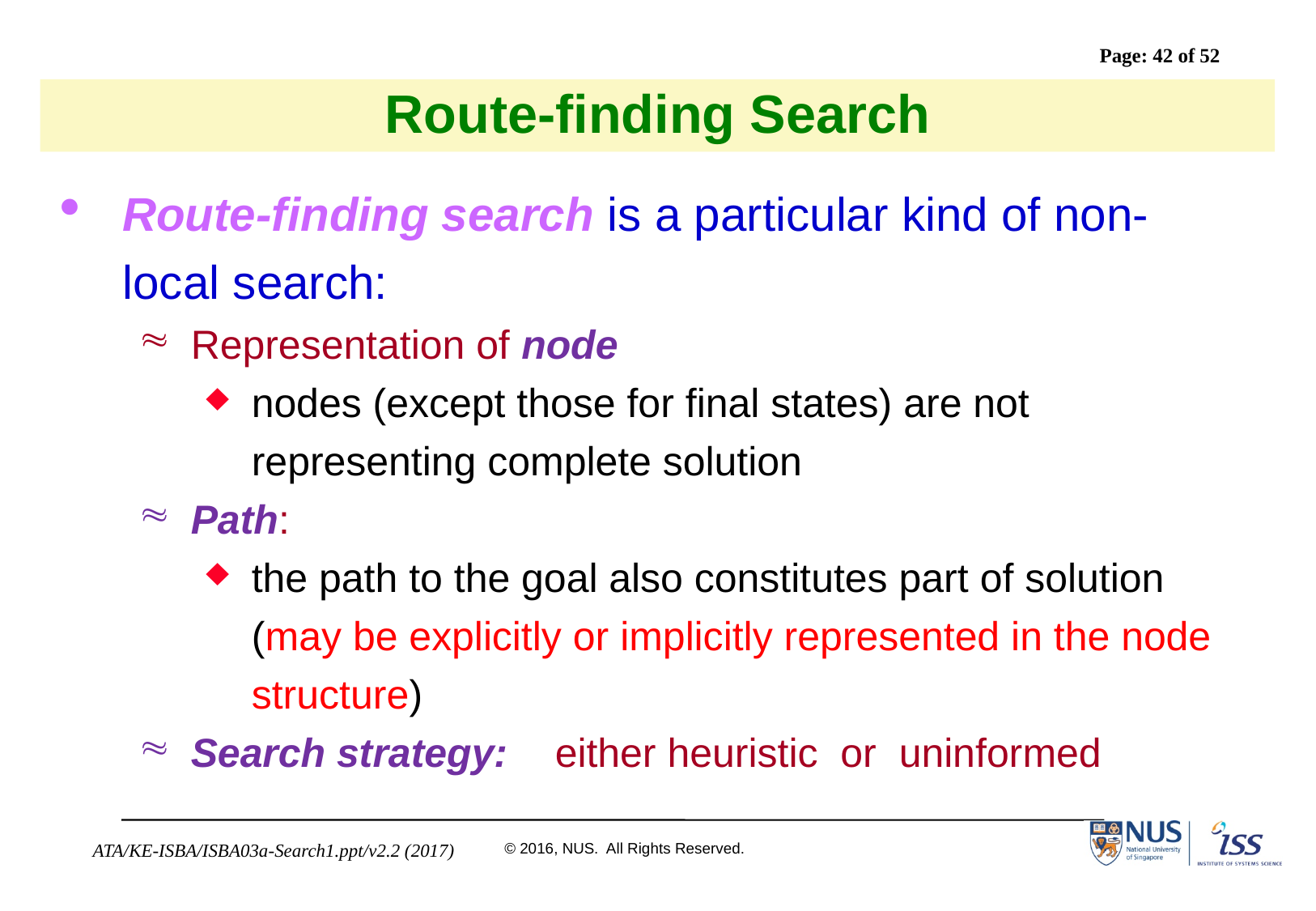

# Route-finding Search
Route-finding search is a particular kind of non-local search:
Representation of node
nodes (except those for final states) are not representing complete solution
Path:
the path to the goal also constitutes part of solution (may be explicitly or implicitly represented in the node structure)
Search strategy:	either heuristic  or  uninformed